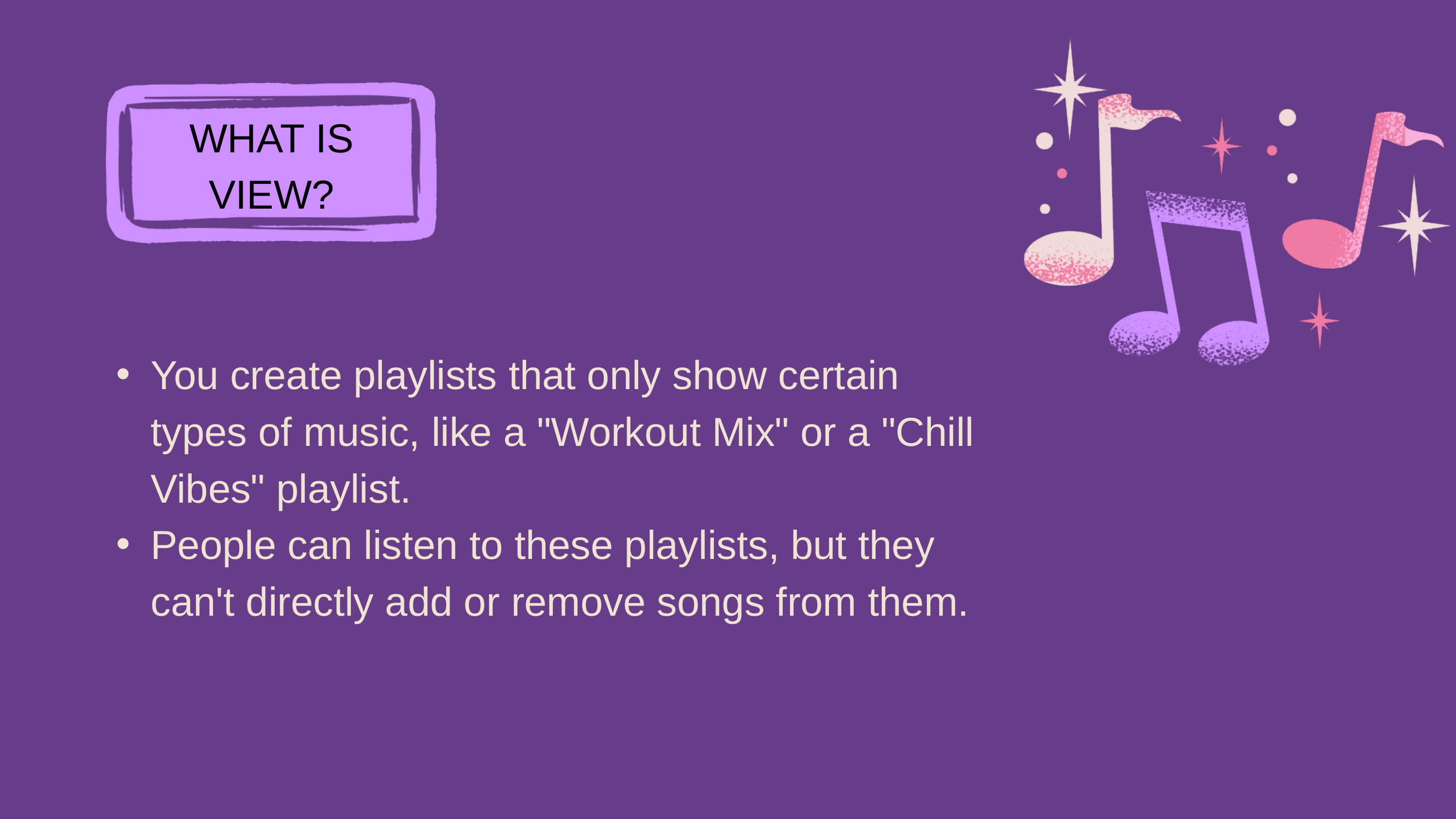

WHAT IS VIEW?
You create playlists that only show certain types of music, like a "Workout Mix" or a "Chill Vibes" playlist.
People can listen to these playlists, but they can't directly add or remove songs from them.